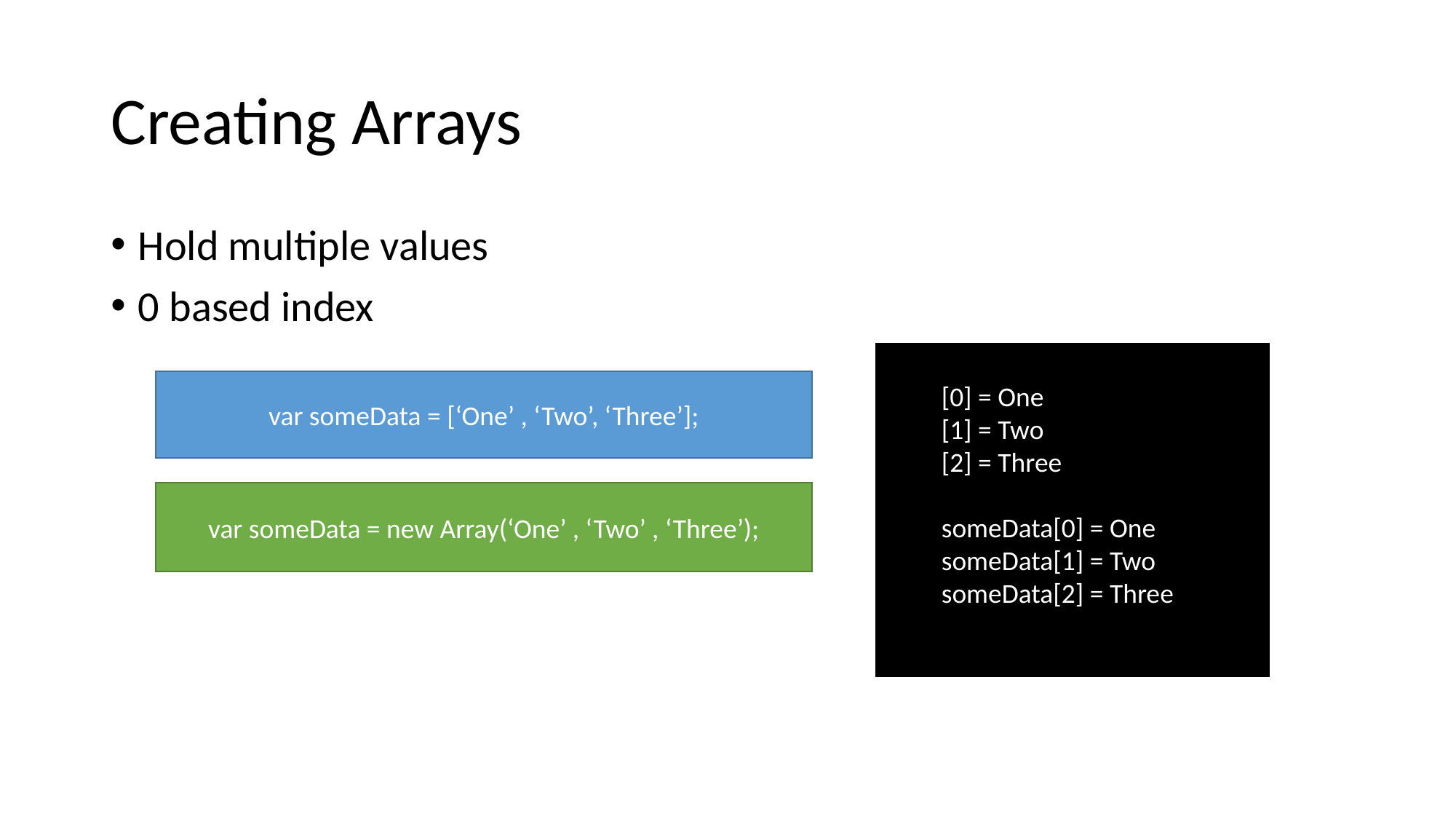

# Creating Arrays
Hold multiple values
0 based index
[0] = One
[1] = Two
[2] = Three

someData[0] = One
someData[1] = Two
someData[2] = Three

var someData = [‘One’ , ‘Two’, ‘Three’];
var someData = new Array(‘One’ , ‘Two’ , ‘Three’);